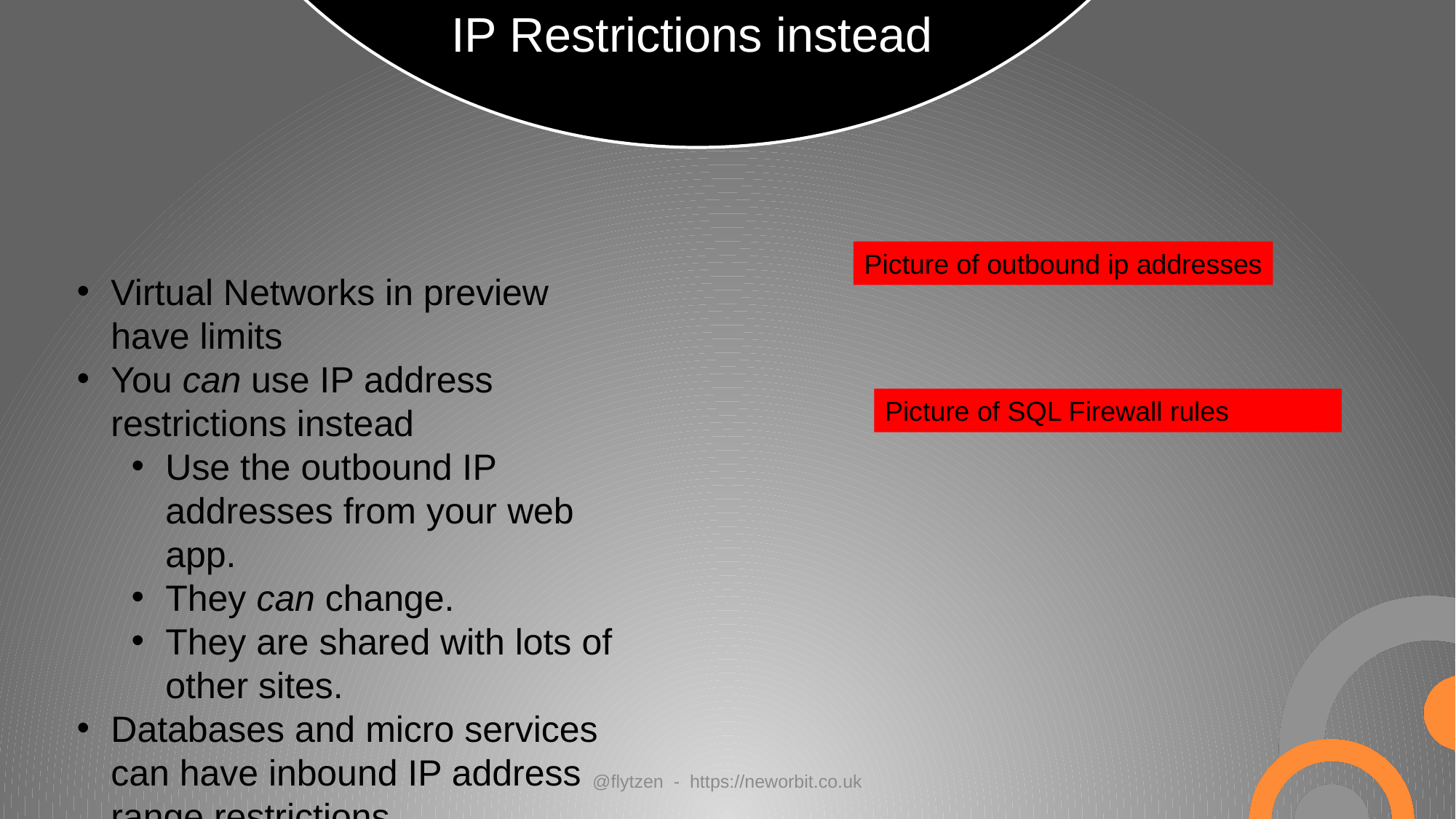

# IP Restrictions instead
Picture of outbound ip addresses
Virtual Networks in preview have limits
You can use IP address restrictions instead
Use the outbound IP addresses from your web app.
They can change.
They are shared with lots of other sites.
Databases and micro services can have inbound IP address range restrictions
Picture of SQL Firewall rules
@flytzen  -  https://neworbit.co.uk